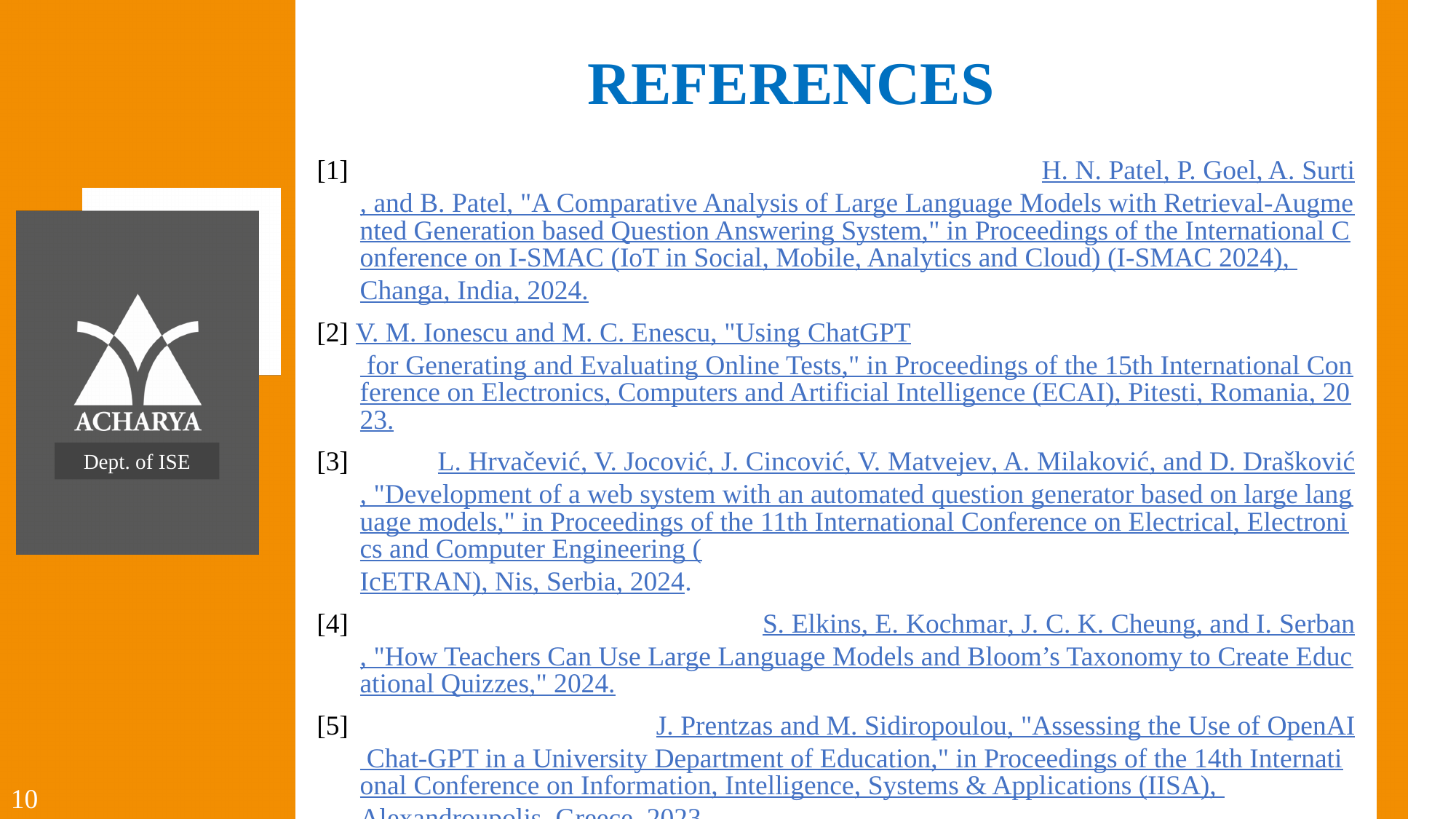

REFERENCES
[1] H. N. Patel, P. Goel, A. Surti, and B. Patel, "A Comparative Analysis of Large Language Models with Retrieval-Augmented Generation based Question Answering System," in Proceedings of the International Conference on I-SMAC (IoT in Social, Mobile, Analytics and Cloud) (I-SMAC 2024), Changa, India, 2024.
[2] V. M. Ionescu and M. C. Enescu, "Using ChatGPT for Generating and Evaluating Online Tests," in Proceedings of the 15th International Conference on Electronics, Computers and Artificial Intelligence (ECAI), Pitesti, Romania, 2023.
[3] L. Hrvačević, V. Jocović, J. Cincović, V. Matvejev, A. Milaković, and D. Drašković, "Development of a web system with an automated question generator based on large language models," in Proceedings of the 11th International Conference on Electrical, Electronics and Computer Engineering (IcETRAN), Nis, Serbia, 2024.
[4] S. Elkins, E. Kochmar, J. C. K. Cheung, and I. Serban, "How Teachers Can Use Large Language Models and Bloom’s Taxonomy to Create Educational Quizzes," 2024.
[5] J. Prentzas and M. Sidiropoulou, "Assessing the Use of OpenAI Chat-GPT in a University Department of Education," in Proceedings of the 14th International Conference on Information, Intelligence, Systems & Applications (IISA), Alexandroupolis, Greece, 2023.
Dept. of ISE
10